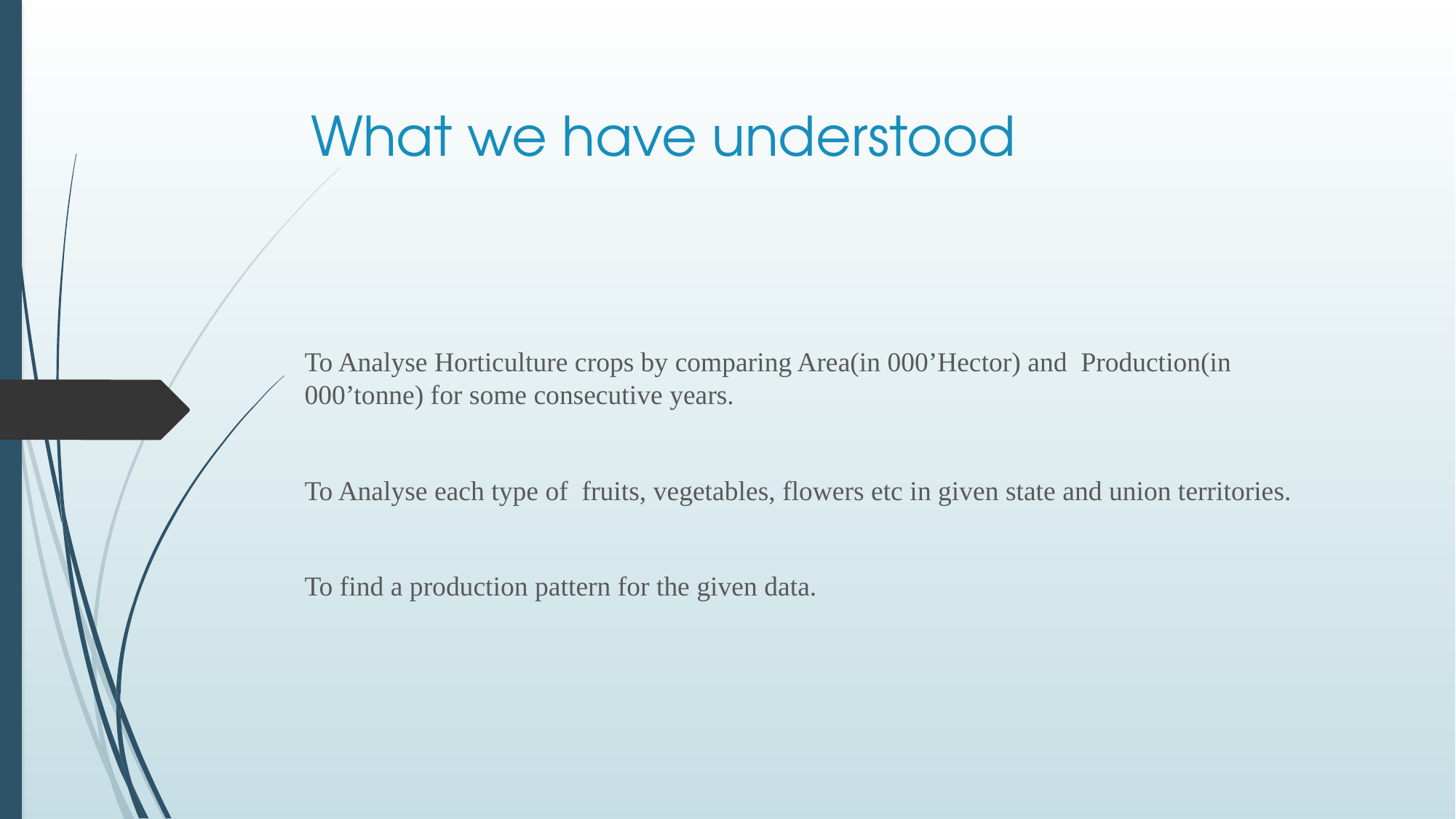

# What we have understood
To Analyse Horticulture crops by comparing Area(in 000’Hector) and  Production(in 000’tonne) for some consecutive years.

To Analyse each type of  fruits, vegetables, flowers etc in given state and union territories.

To find a production pattern for the given data.